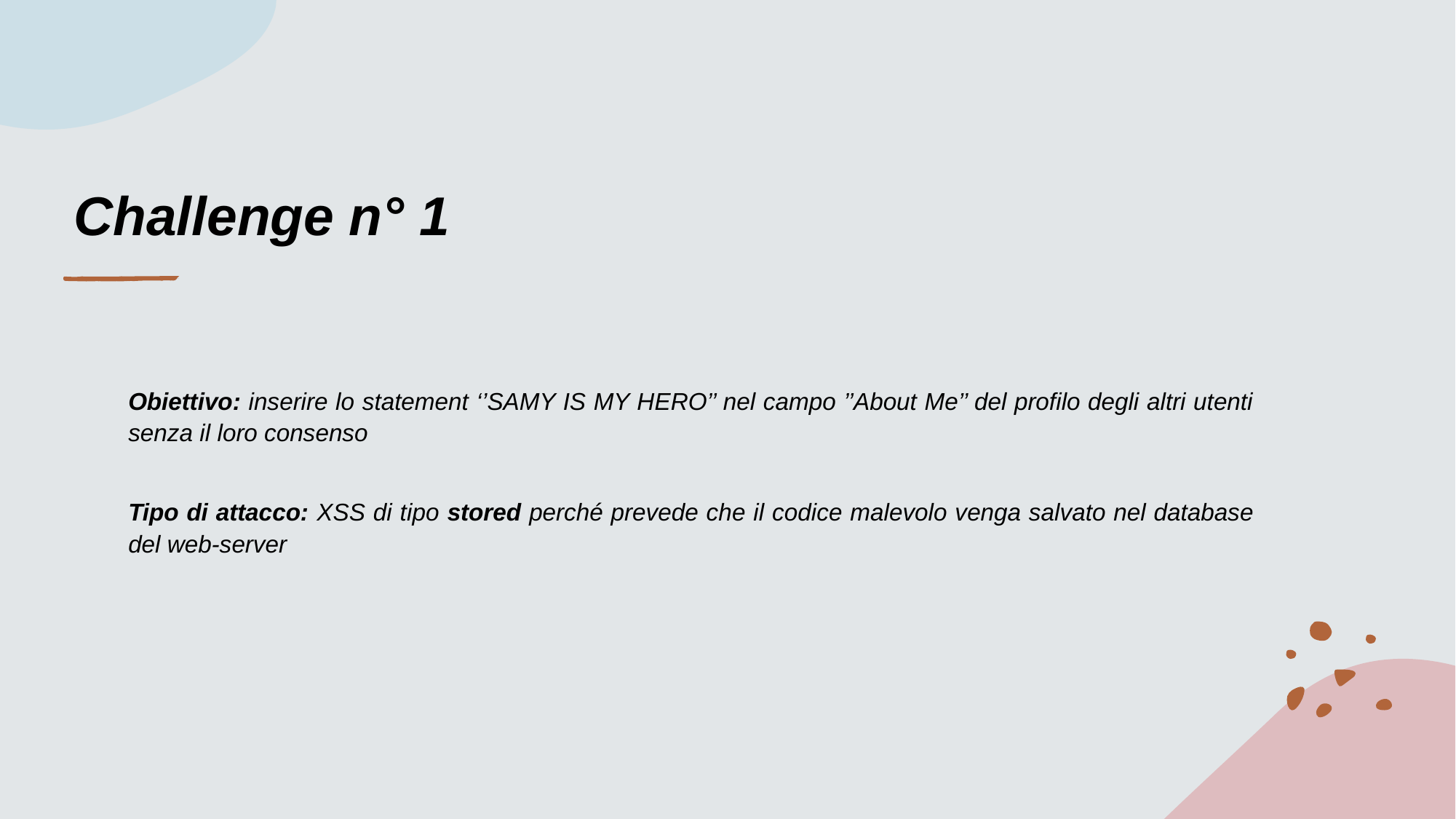

# Challenge n° 1

Obiettivo: inserire lo statement ‘’SAMY IS MY HERO’’ nel campo ’’About Me’’ del profilo degli altri utenti senza il loro consenso

Tipo di attacco: XSS di tipo stored perché prevede che il codice malevolo venga salvato nel database del web-server